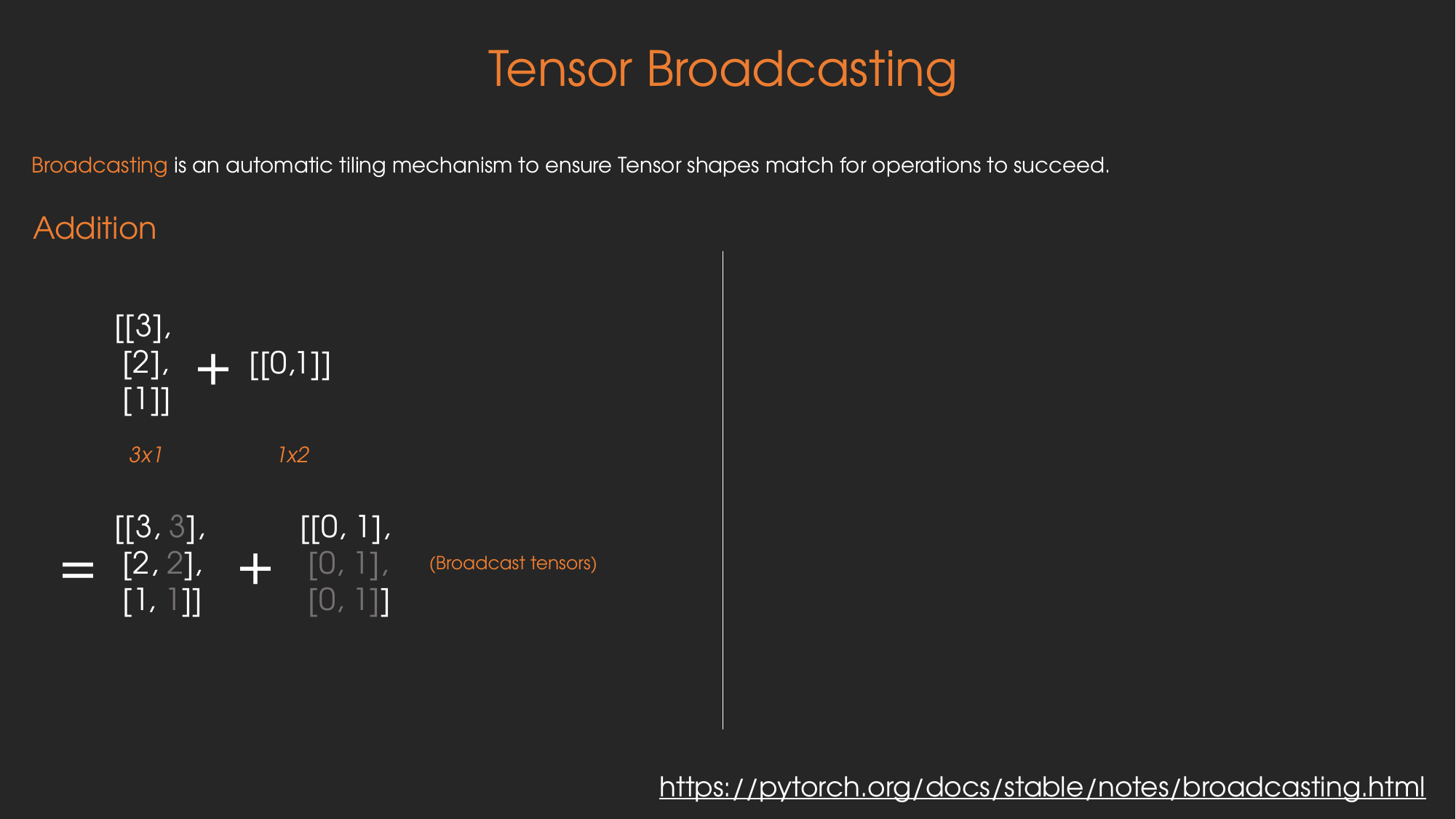

Tensor Broadcasting
Broadcasting is an automatic tiling mechanism to ensure Tensor shapes match for operations to succeed.
Addition
[[3],
 [2],
 [1]]
+
[[0,1]]
3x1
1x2
[[3, 3],
 [2, 2],
 [1, 1]]
[[0, 1],
 [0, 1],
 [0, 1]]
+
=
(Broadcast tensors)
https://pytorch.org/docs/stable/notes/broadcasting.html